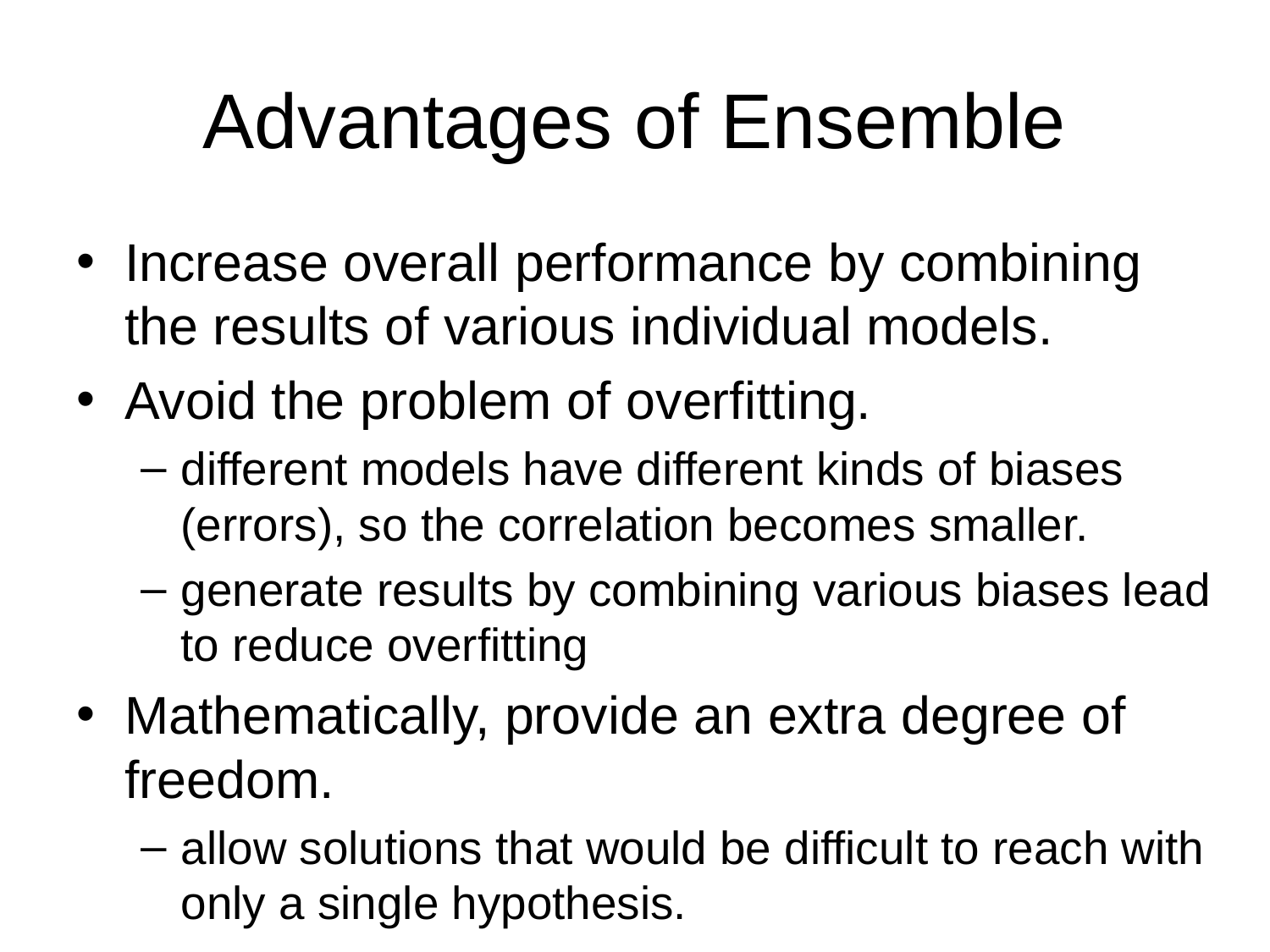

# Advantages of Ensemble
Increase overall performance by combining the results of various individual models.
Avoid the problem of overfitting.
different models have different kinds of biases (errors), so the correlation becomes smaller.
generate results by combining various biases lead to reduce overfitting
Mathematically, provide an extra degree of freedom.
allow solutions that would be difficult to reach with only a single hypothesis.